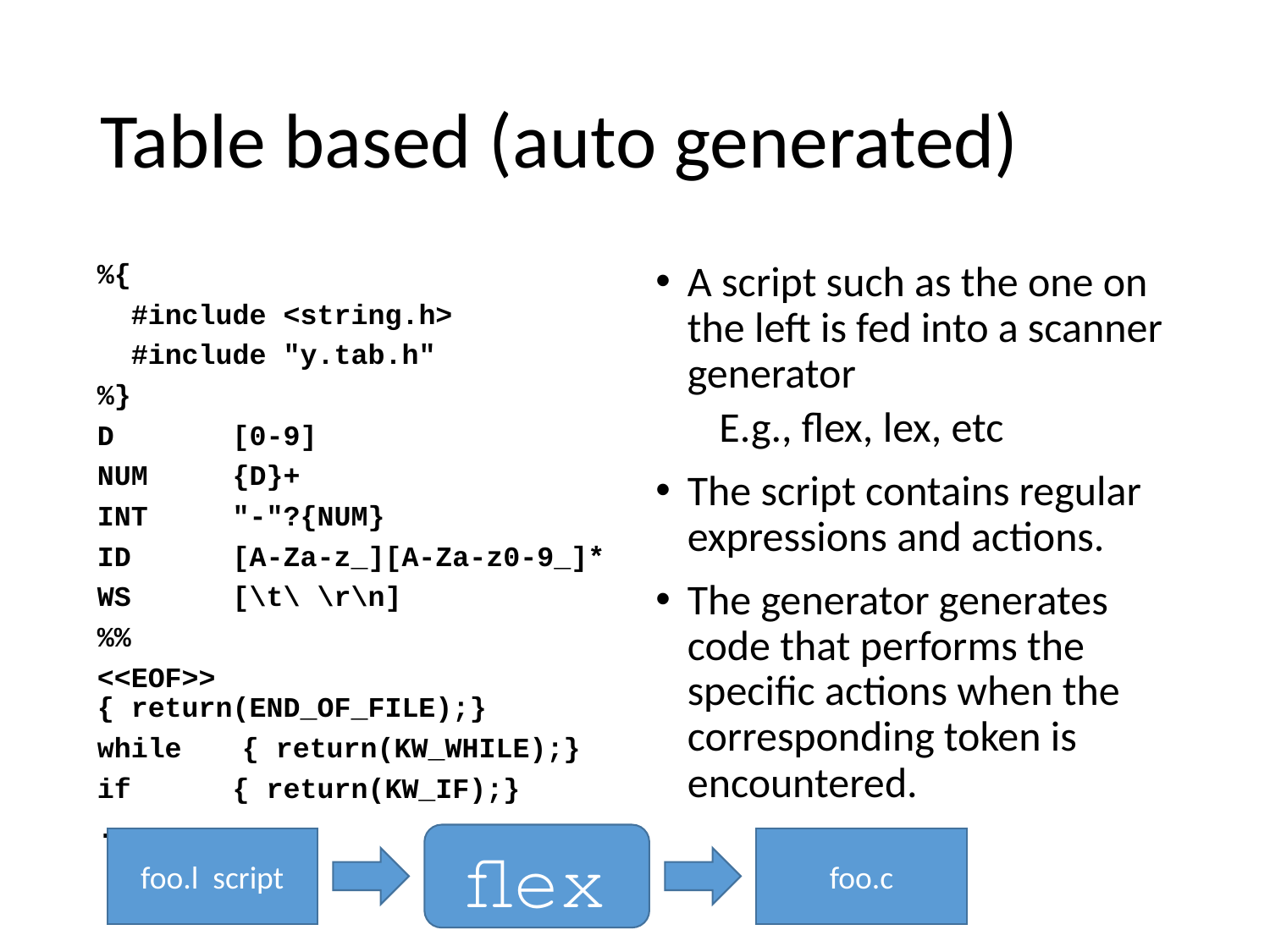

# Table based (auto generated)
%{
  #include <string.h>
  #include "y.tab.h"
%}
D       [0-9]
NUM     {D}+
INT     "-"?{NUM}
ID      [A-Za-z_][A-Za-z0-9_]*
WS      [\t\ \r\n]
%%
<<EOF>> { return(END_OF_FILE);}
while 	{ return(KW_WHILE);}
if      { return(KW_IF);}
...
A script such as the one on the left is fed into a scanner generator
E.g., flex, lex, etc
The script contains regular expressions and actions.
The generator generates code that performs the specific actions when the corresponding token is encountered.
flex
foo.l  script
foo.c